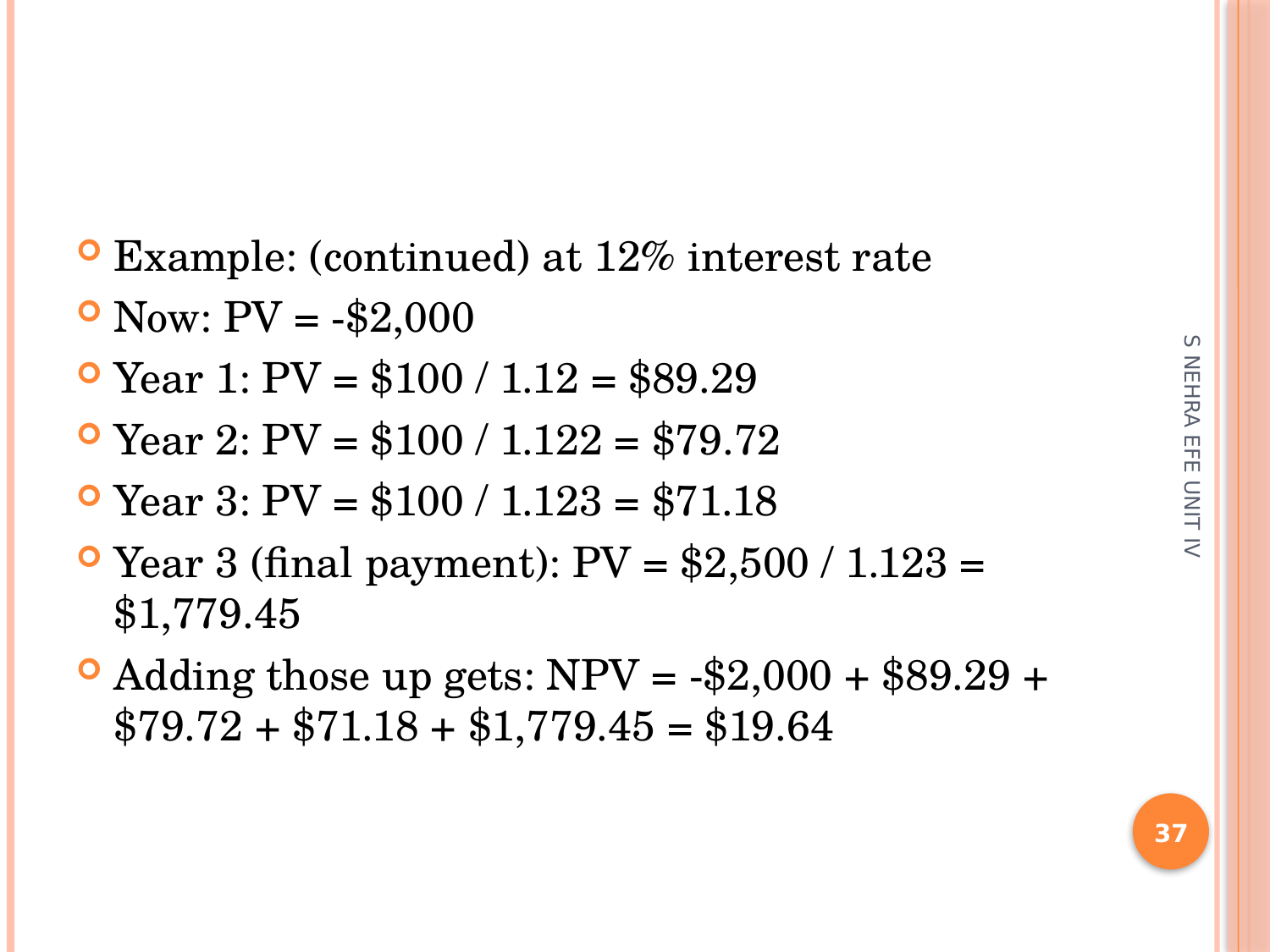

#
Example: (continued) at 12% interest rate
Now: PV = -$2,000
Year 1: PV = $100 / 1.12 = $89.29
Year 2: PV = $100 / 1.122 = $79.72
Year 3: PV = $100 / 1.123 = $71.18
Year 3 (final payment): PV = $2,500 / 1.123 = $1,779.45
Adding those up gets: NPV = -$2,000 + $89.29 + $79.72 + $71.18 + $1,779.45 = $19.64
S NEHRA EFE UNIT IV
37